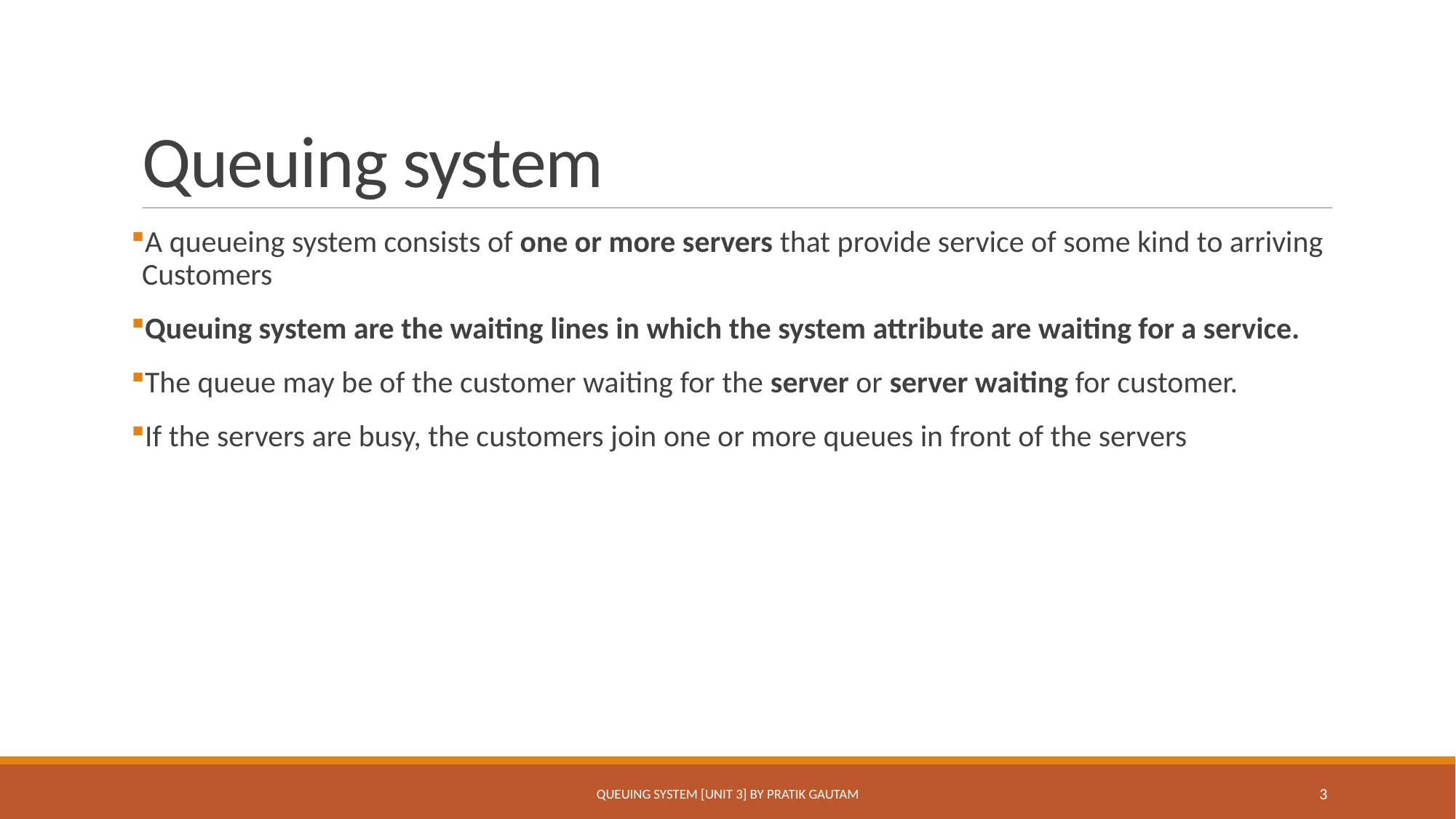

# Queuing system
A queueing system consists of one or more servers that provide service of some kind to arriving Customers
Queuing system are the waiting lines in which the system attribute are waiting for a service.
The queue may be of the customer waiting for the server or server waiting for customer.
If the servers are busy, the customers join one or more queues in front of the servers
Queuing System [Unit 3] By Pratik Gautam
3